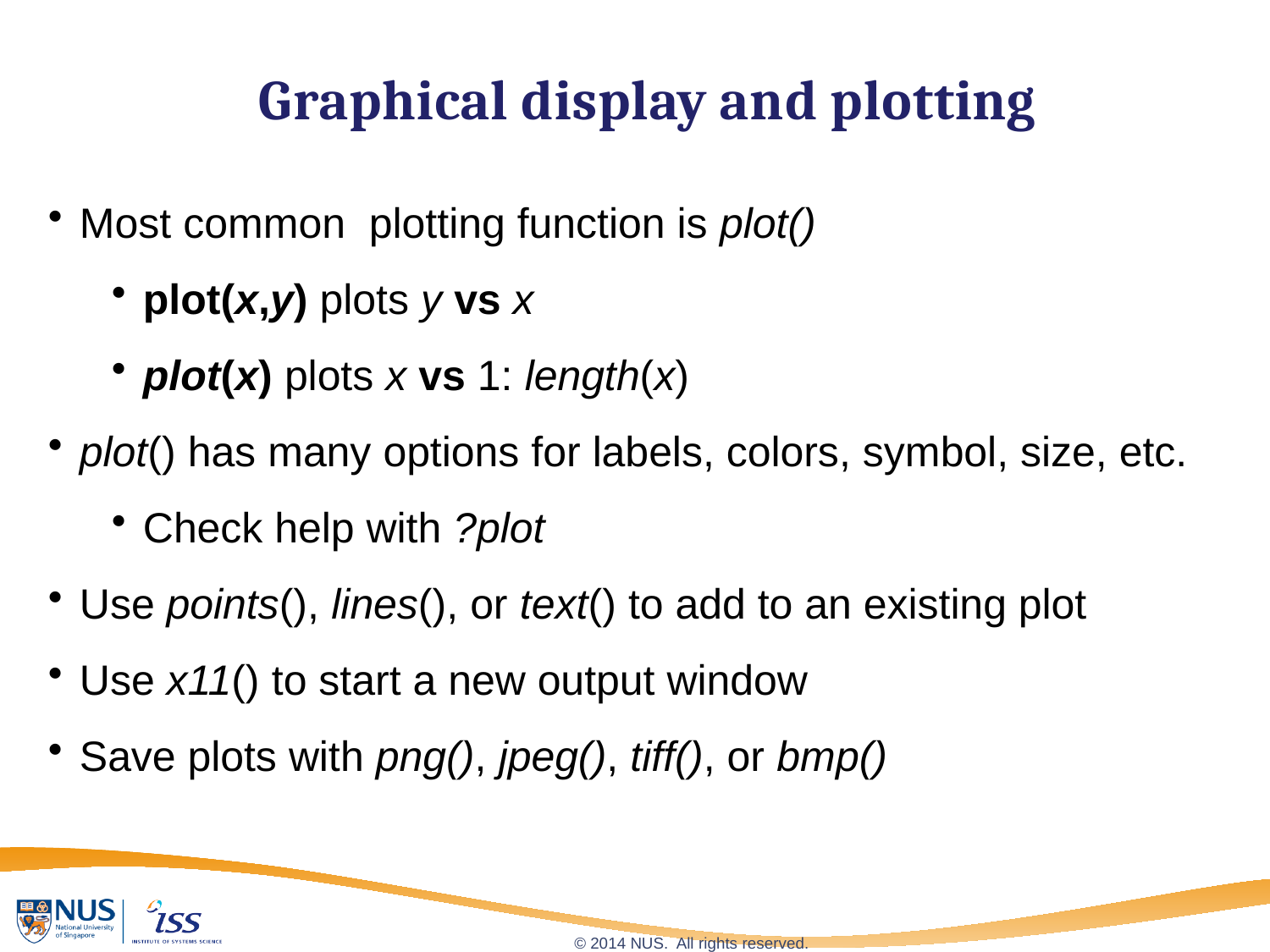

# Graphical display and plotting
Most common  plotting function is plot()
plot(x,y) plots y vs x
plot(x) plots x vs 1: length(x)
plot() has many options for labels, colors, symbol, size, etc.
Check help with ?plot
Use points(), lines(), or text() to add to an existing plot
Use x11() to start a new output window
Save plots with png(), jpeg(), tiff(), or bmp()